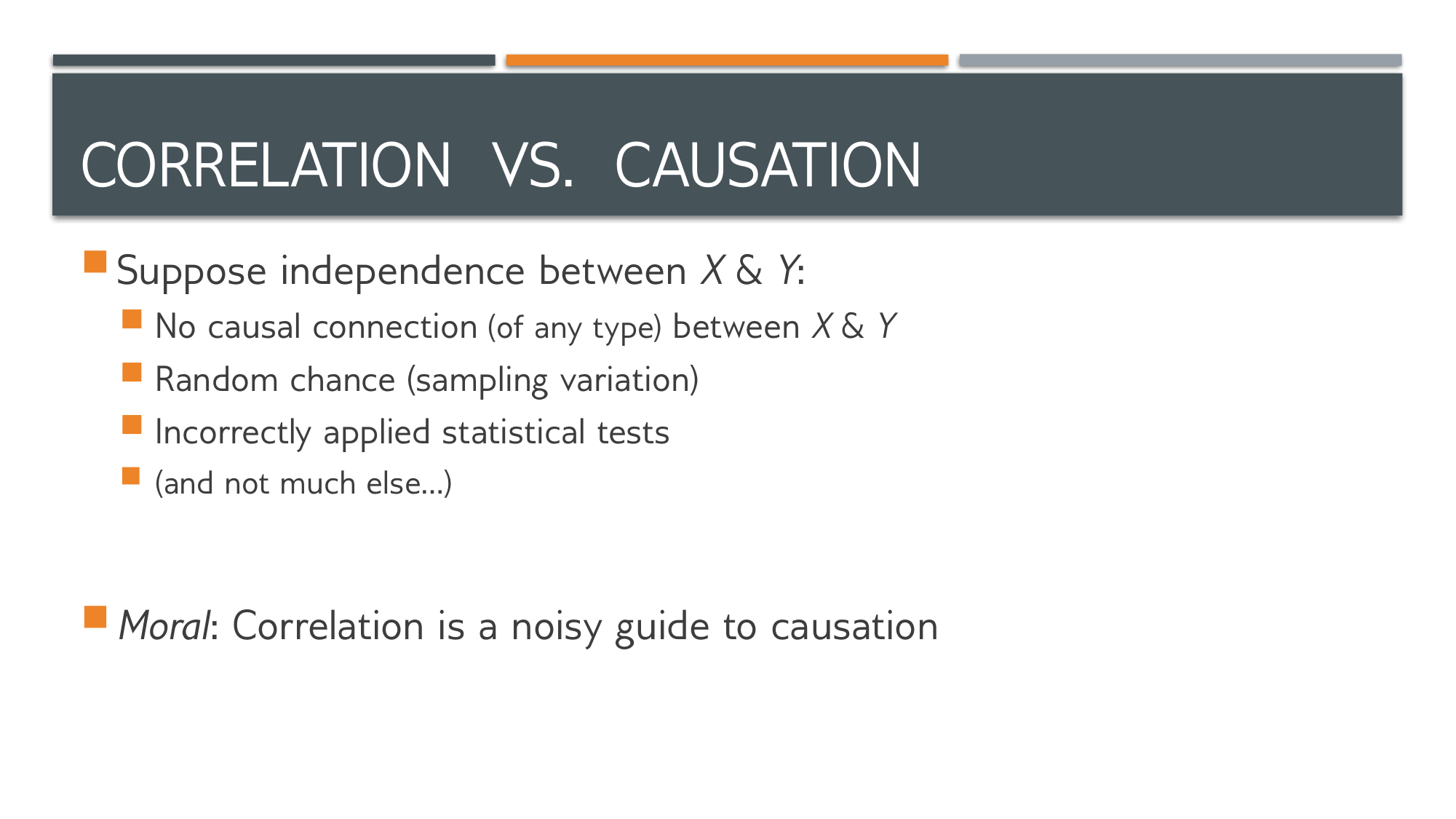

# Correlation  vs.  Causation
Suppose independence between X & Y:
No causal connection (of any type) between X & Y
Random chance (sampling variation)
Incorrectly applied statistical tests
(and not much else…)

Moral: Correlation is a noisy guide to causation